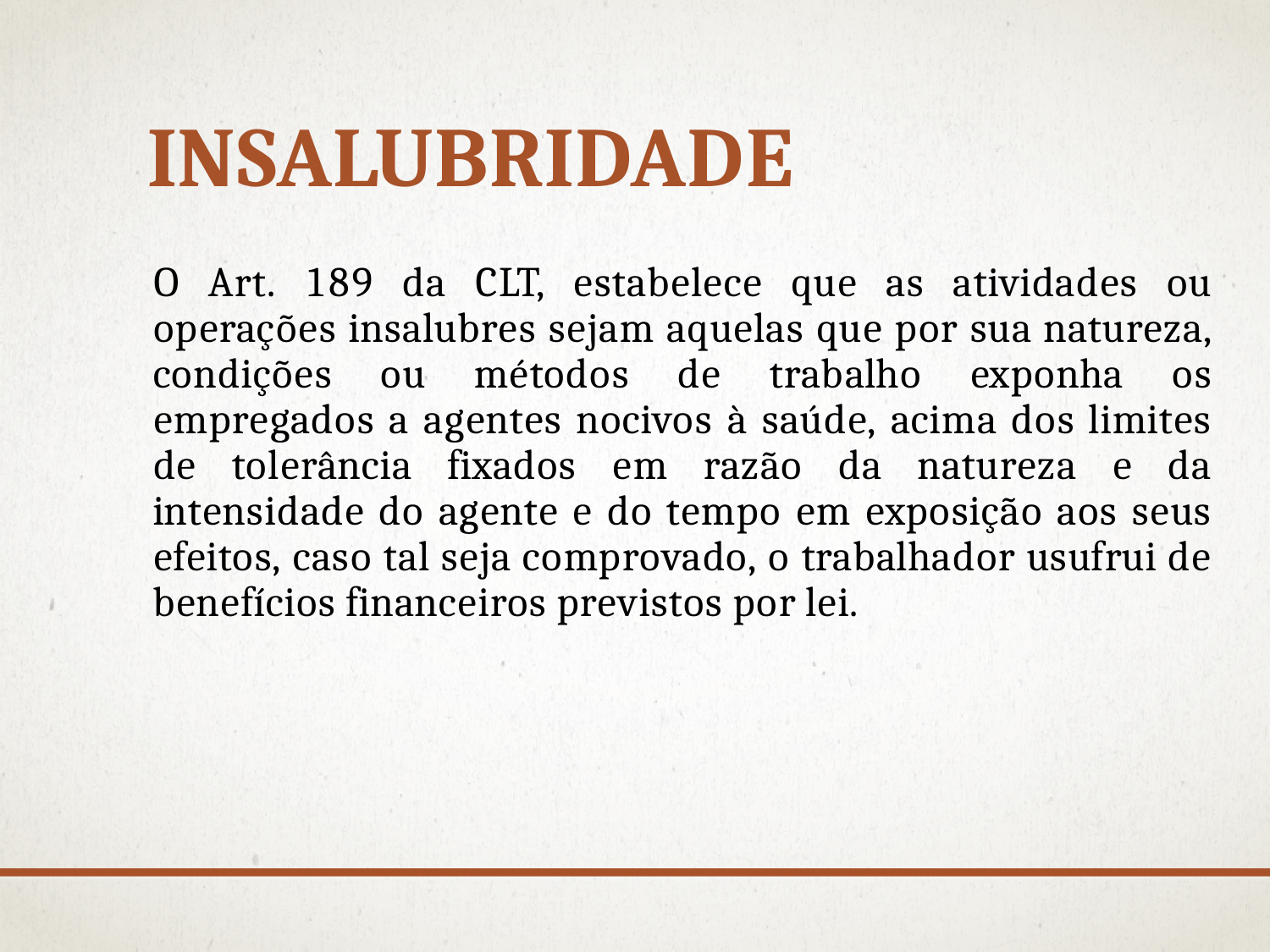

# INSALUBRIDADE
O Art. 189 da CLT, estabelece que as atividades ou operações insalubres sejam aquelas que por sua natureza, condições ou métodos de trabalho exponha os empregados a agentes nocivos à saúde, acima dos limites de tolerância fixados em razão da natureza e da intensidade do agente e do tempo em exposição aos seus efeitos, caso tal seja comprovado, o trabalhador usufrui de benefícios financeiros previstos por lei.